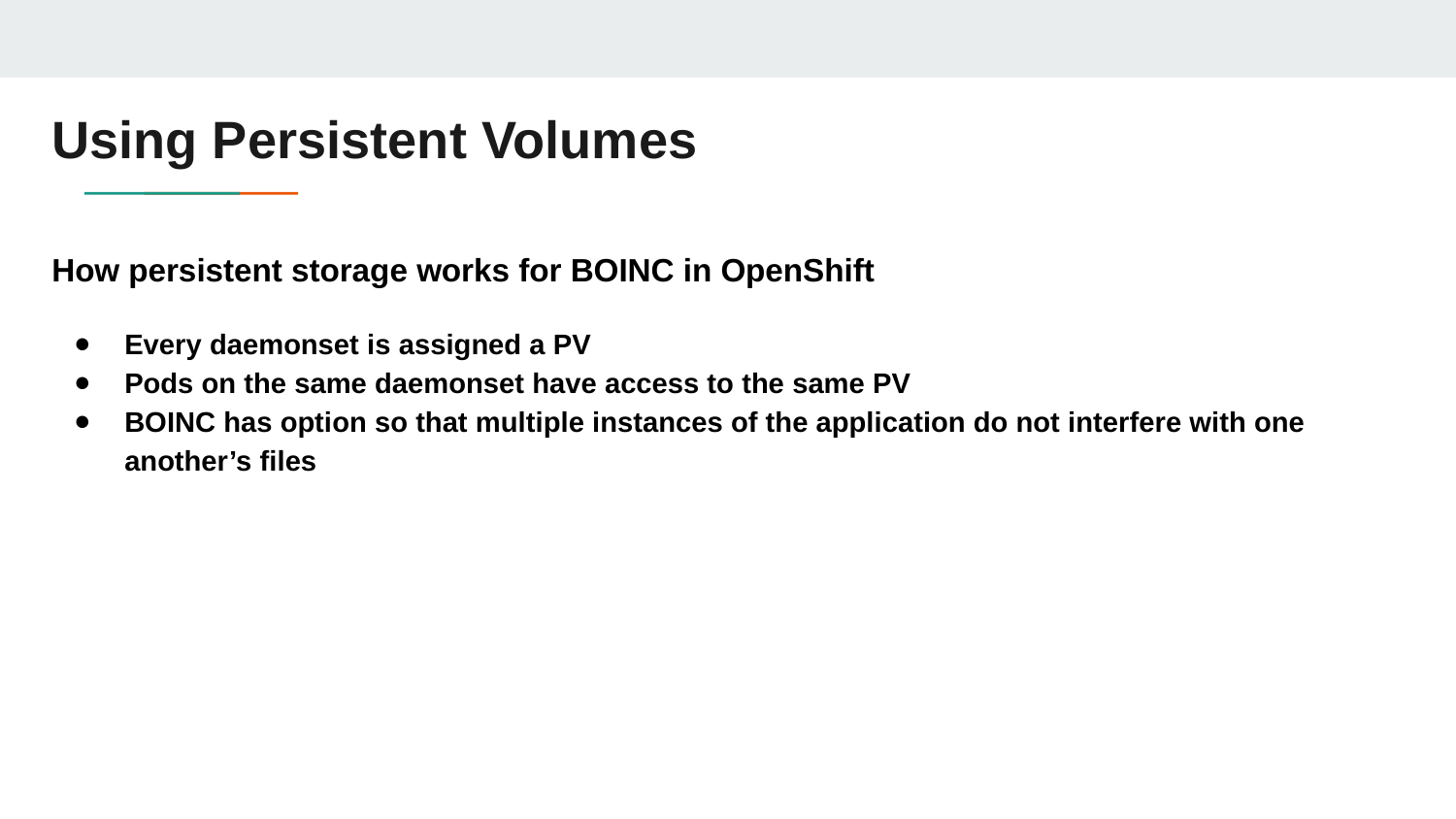

# Using Persistent Volumes
How persistent storage works for BOINC in OpenShift
Every daemonset is assigned a PV
Pods on the same daemonset have access to the same PV
BOINC has option so that multiple instances of the application do not interfere with one another’s files